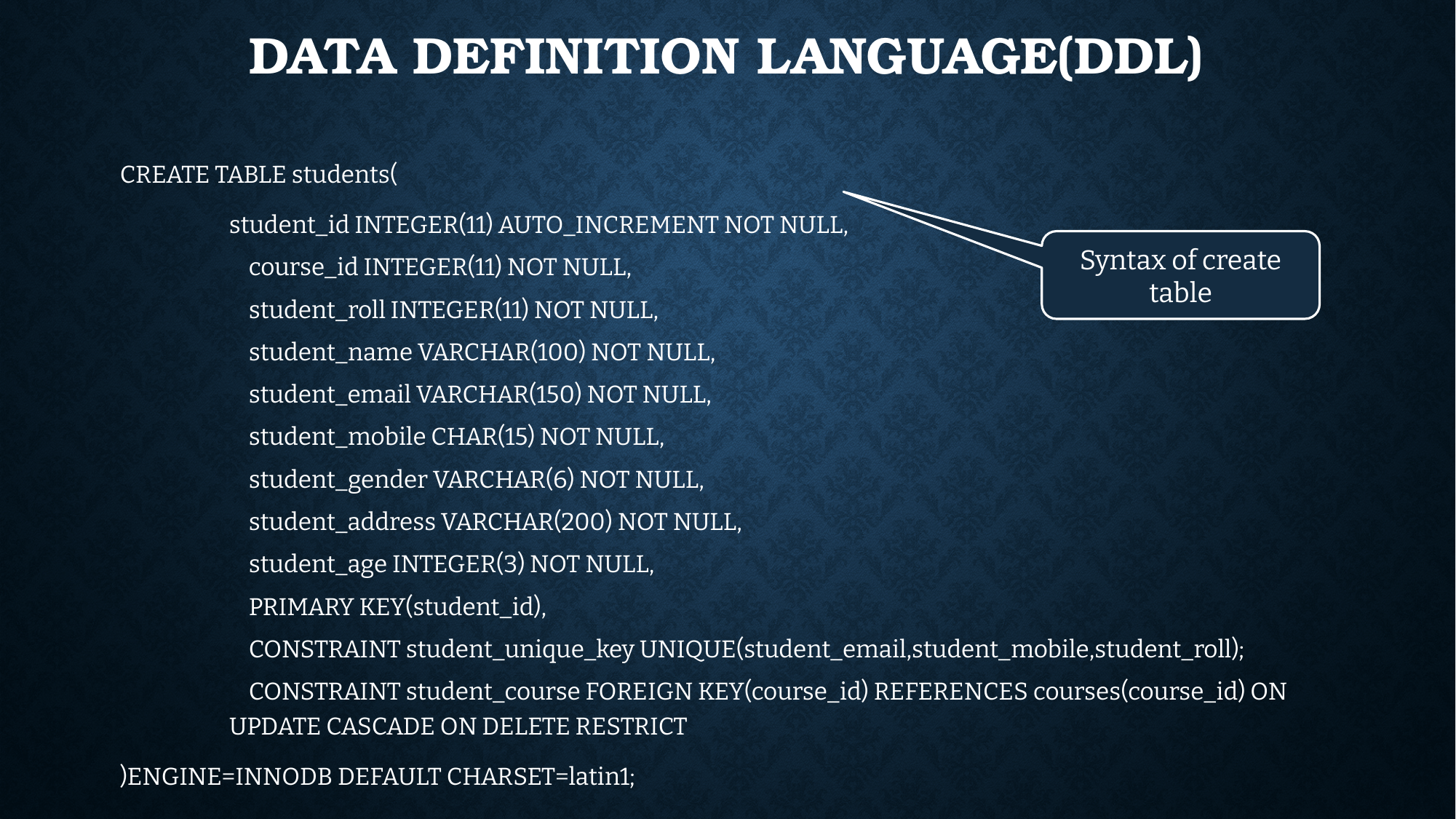

# Data definition language(ddl)
CREATE TABLE students(
	student_id INTEGER(11) AUTO_INCREMENT NOT NULL,
    course_id INTEGER(11) NOT NULL,
    student_roll INTEGER(11) NOT NULL,
    student_name VARCHAR(100) NOT NULL,
    student_email VARCHAR(150) NOT NULL,
    student_mobile CHAR(15) NOT NULL,
    student_gender VARCHAR(6) NOT NULL,
    student_address VARCHAR(200) NOT NULL,
    student_age INTEGER(3) NOT NULL,
    PRIMARY KEY(student_id),
    CONSTRAINT student_unique_key UNIQUE(student_email,student_mobile,student_roll);
    CONSTRAINT student_course FOREIGN KEY(course_id) REFERENCES courses(course_id) ON UPDATE CASCADE ON DELETE RESTRICT
)ENGINE=INNODB DEFAULT CHARSET=latin1;
Syntax of create table